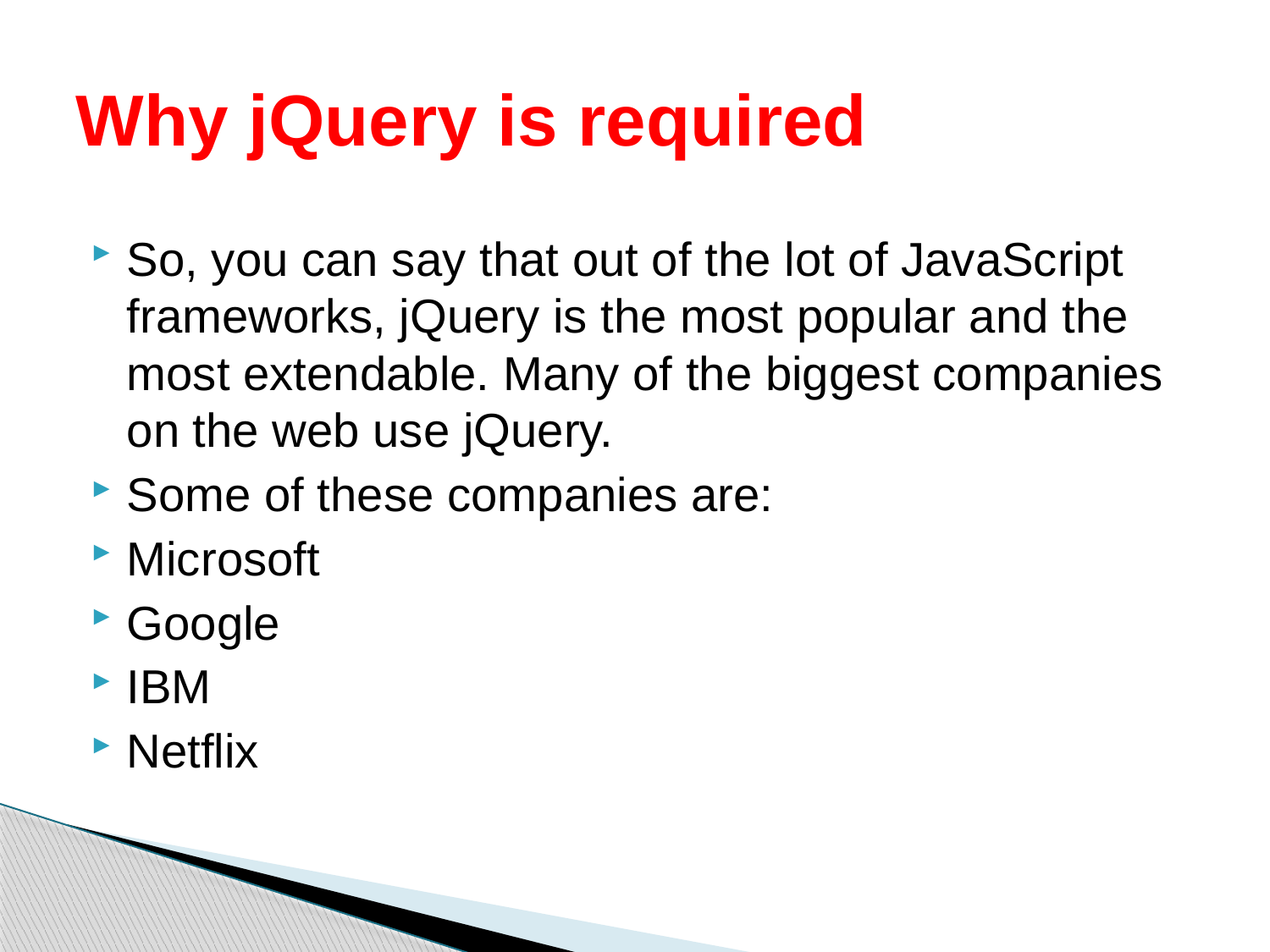

# Why jQuery is required
So, you can say that out of the lot of JavaScript frameworks, jQuery is the most popular and the most extendable. Many of the biggest companies on the web use jQuery.
Some of these companies are:
Microsoft
Google
IBM
Netflix